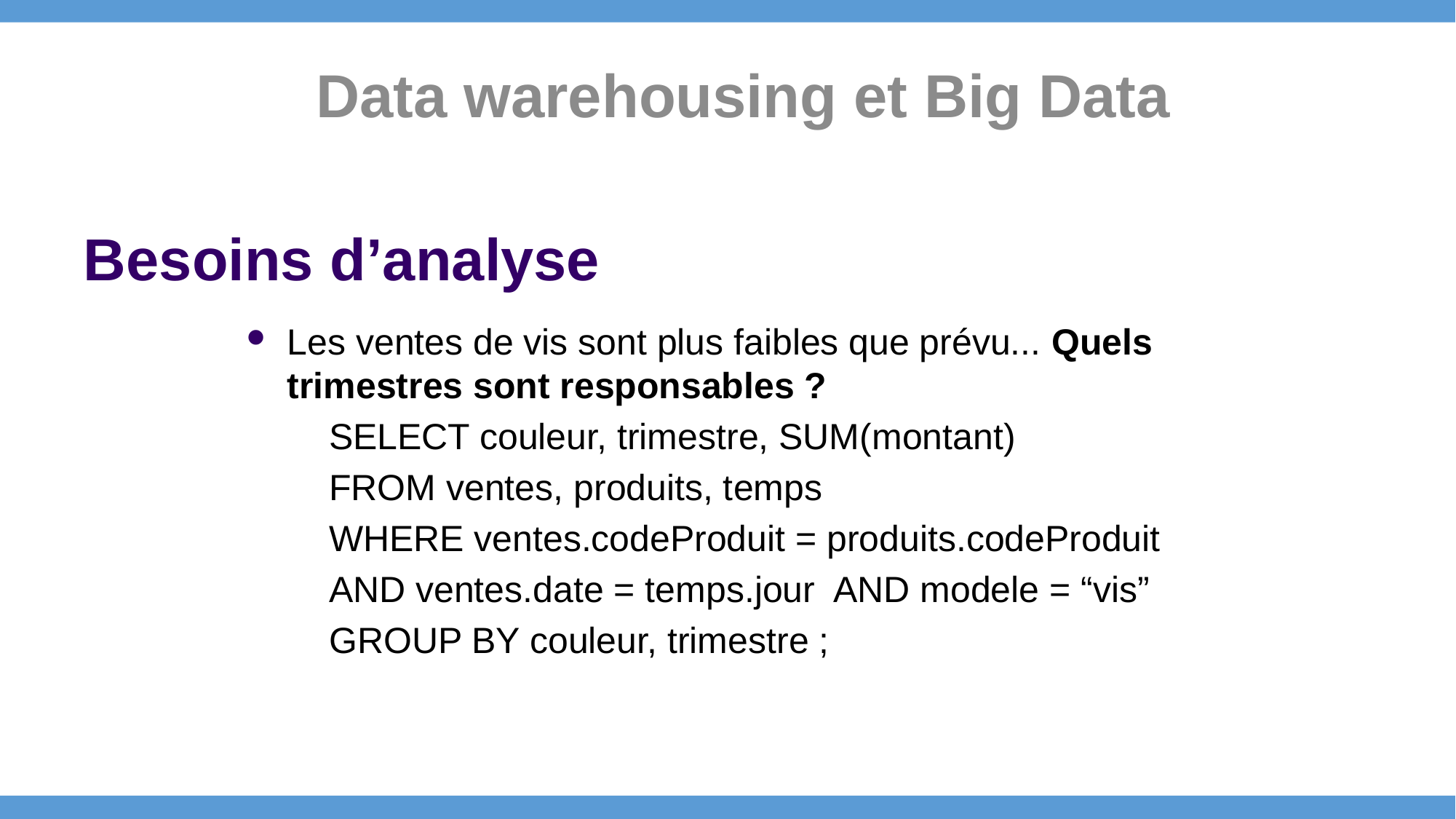

Data warehousing et Big Data
# Besoins d’analyse
Les ventes de vis sont plus faibles que prévu... Quels trimestres sont responsables ?
SELECT couleur, trimestre, SUM(montant)
FROM ventes, produits, temps
WHERE ventes.codeProduit = produits.codeProduit
AND ventes.date = temps.jour  AND modele = “vis”
GROUP BY couleur, trimestre ;